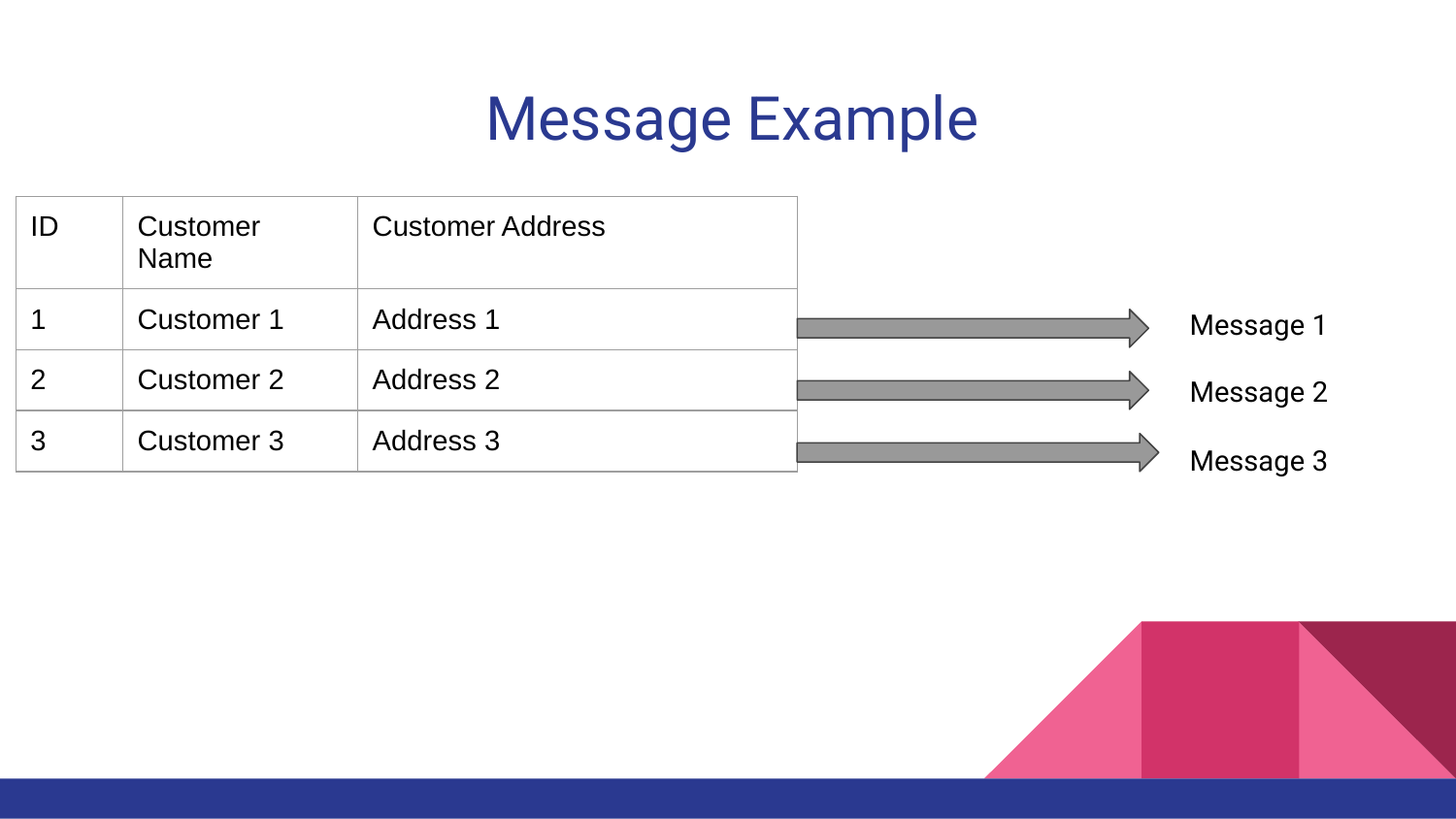

# Message Example
| ID | Customer Name | Customer Address |
| --- | --- | --- |
| 1 | Customer 1 | Address 1 |
| 2 | Customer 2 | Address 2 |
| 3 | Customer 3 | Address 3 |
Message 1

Message 2

Message 3